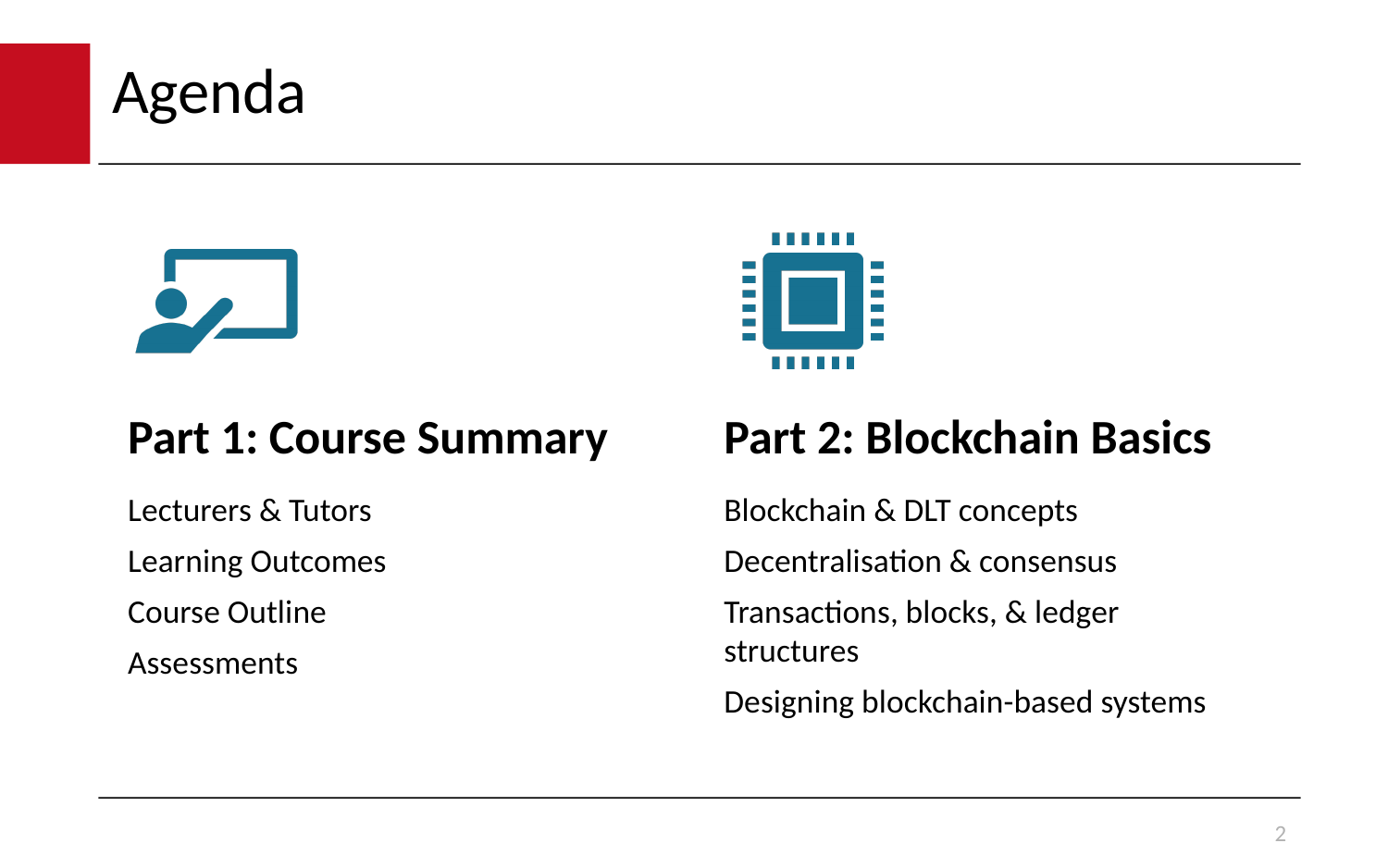

# Agenda
Part 1: Course Summary
Lecturers & Tutors
Learning Outcomes
Course Outline
Assessments
Part 2: Blockchain Basics
Blockchain & DLT concepts
Decentralisation & consensus
Transactions, blocks, & ledger structures
Designing blockchain-based systems
2